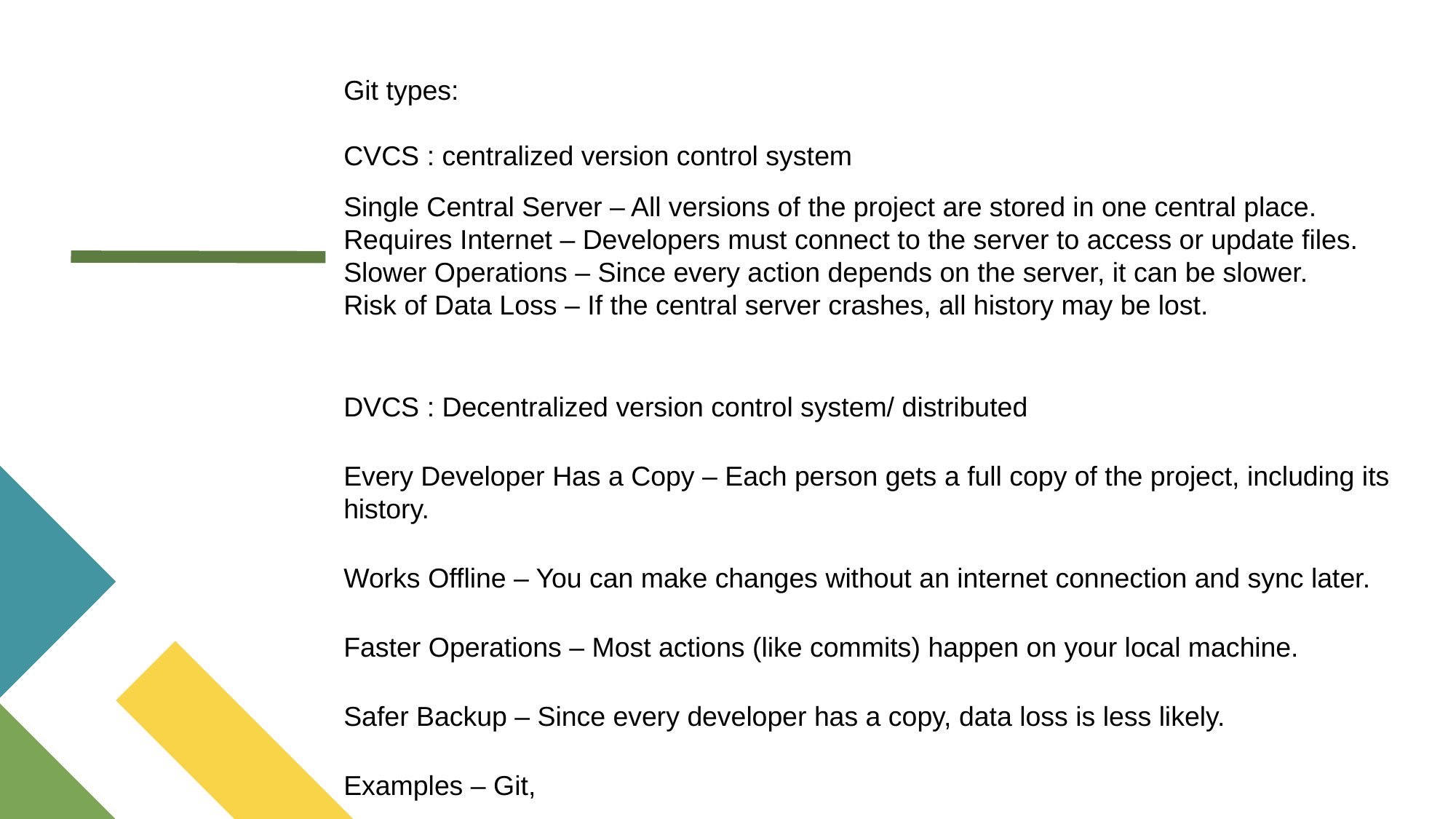

Git types:
CVCS : centralized version control system
Single Central Server – All versions of the project are stored in one central place.
Requires Internet – Developers must connect to the server to access or update files.
Slower Operations – Since every action depends on the server, it can be slower.
Risk of Data Loss – If the central server crashes, all history may be lost.
DVCS : Decentralized version control system/ distributed
Every Developer Has a Copy – Each person gets a full copy of the project, including its history.
Works Offline – You can make changes without an internet connection and sync later.
Faster Operations – Most actions (like commits) happen on your local machine.
Safer Backup – Since every developer has a copy, data loss is less likely.
Examples – Git,